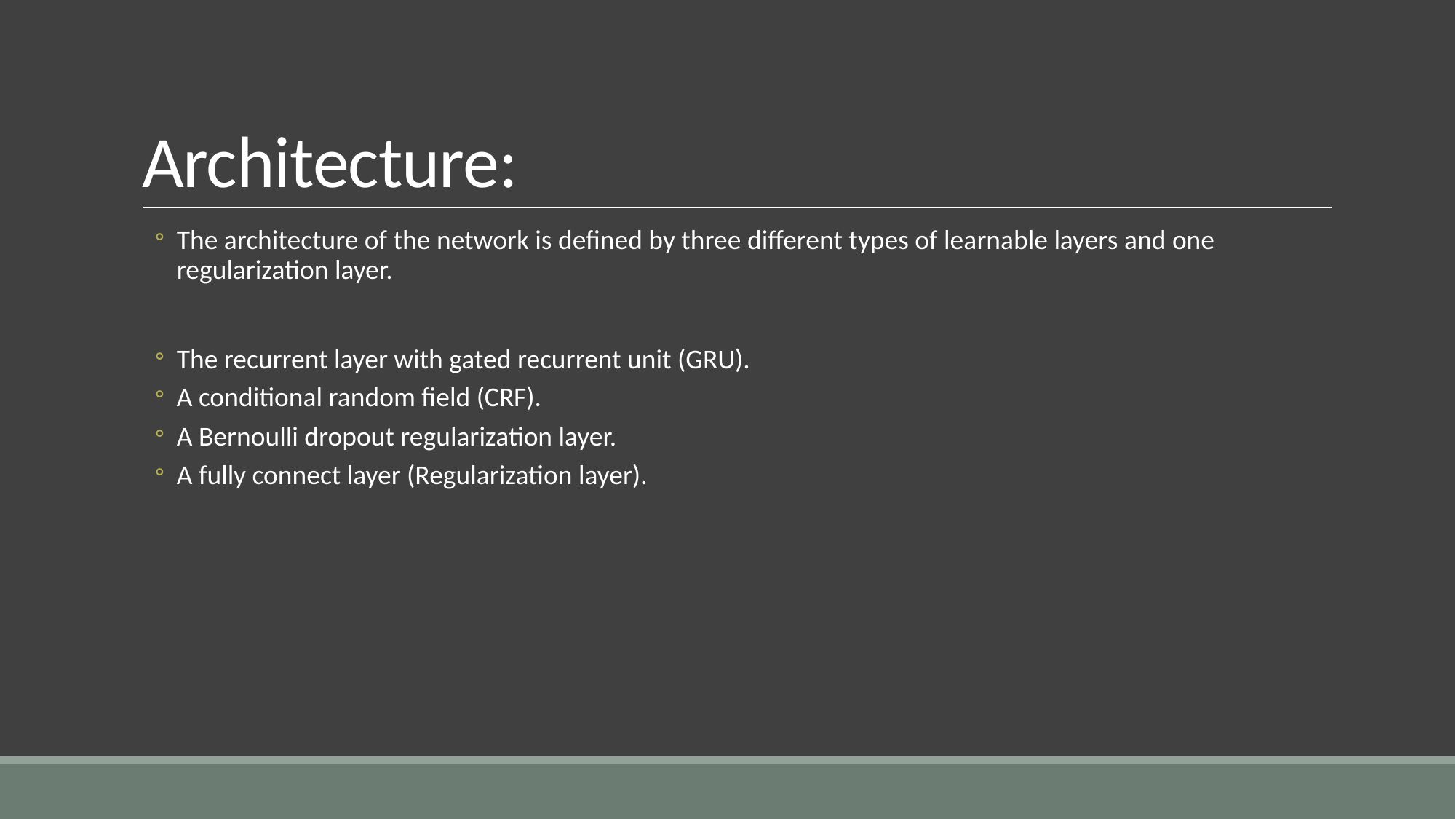

# Architecture:
The architecture of the network is defined by three different types of learnable layers and one regularization layer.

The recurrent layer with gated recurrent unit (GRU).
A conditional random field (CRF).
A Bernoulli dropout regularization layer.
A fully connect layer (Regularization layer).